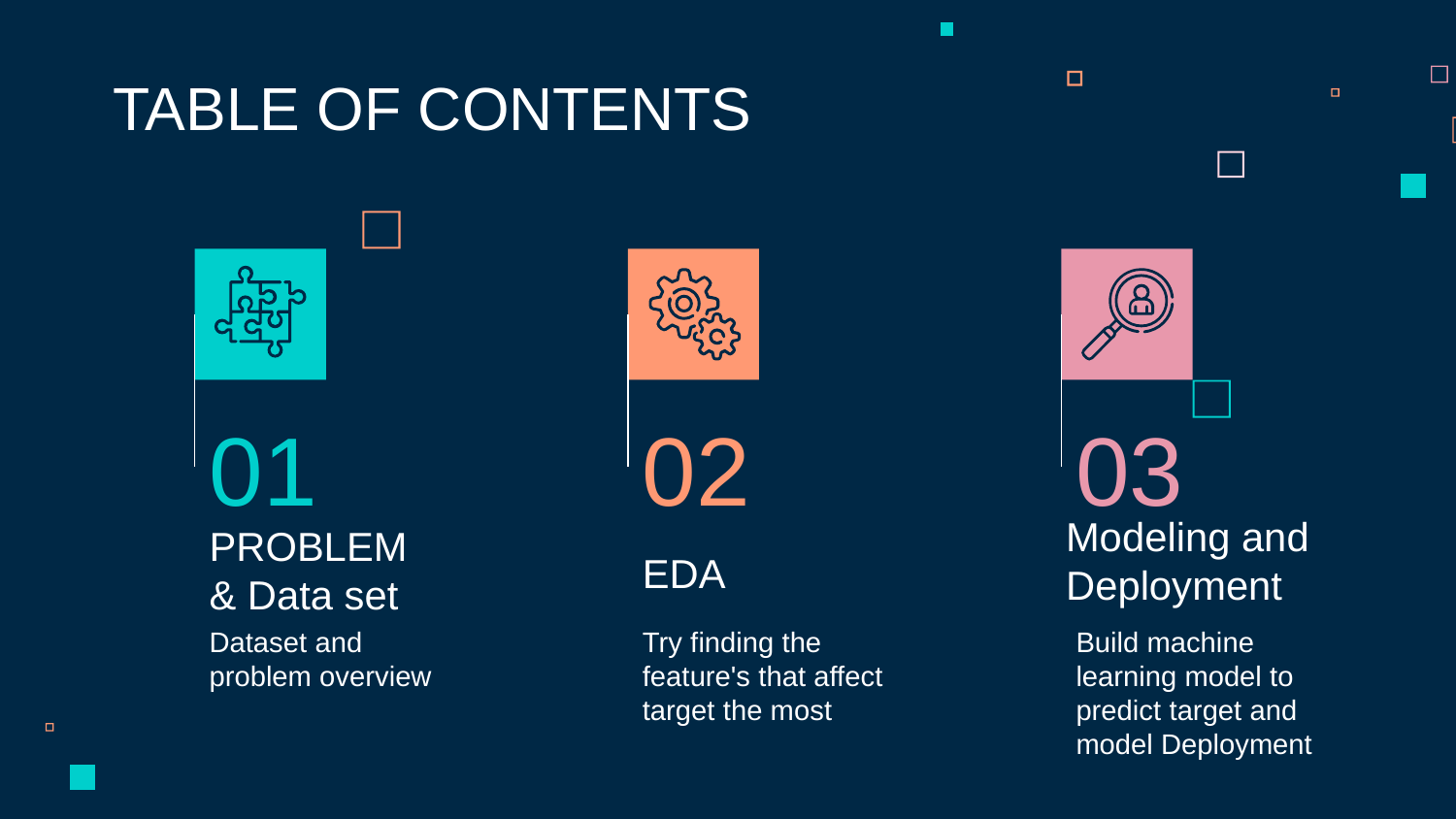

TABLE OF CONTENTS

01
02
03
EDA
Modeling and Deployment
# PROBLEM & Data set
Build machine learning model to predict target and model Deployment
Try finding the feature's that affect target the most
Dataset and problem overview